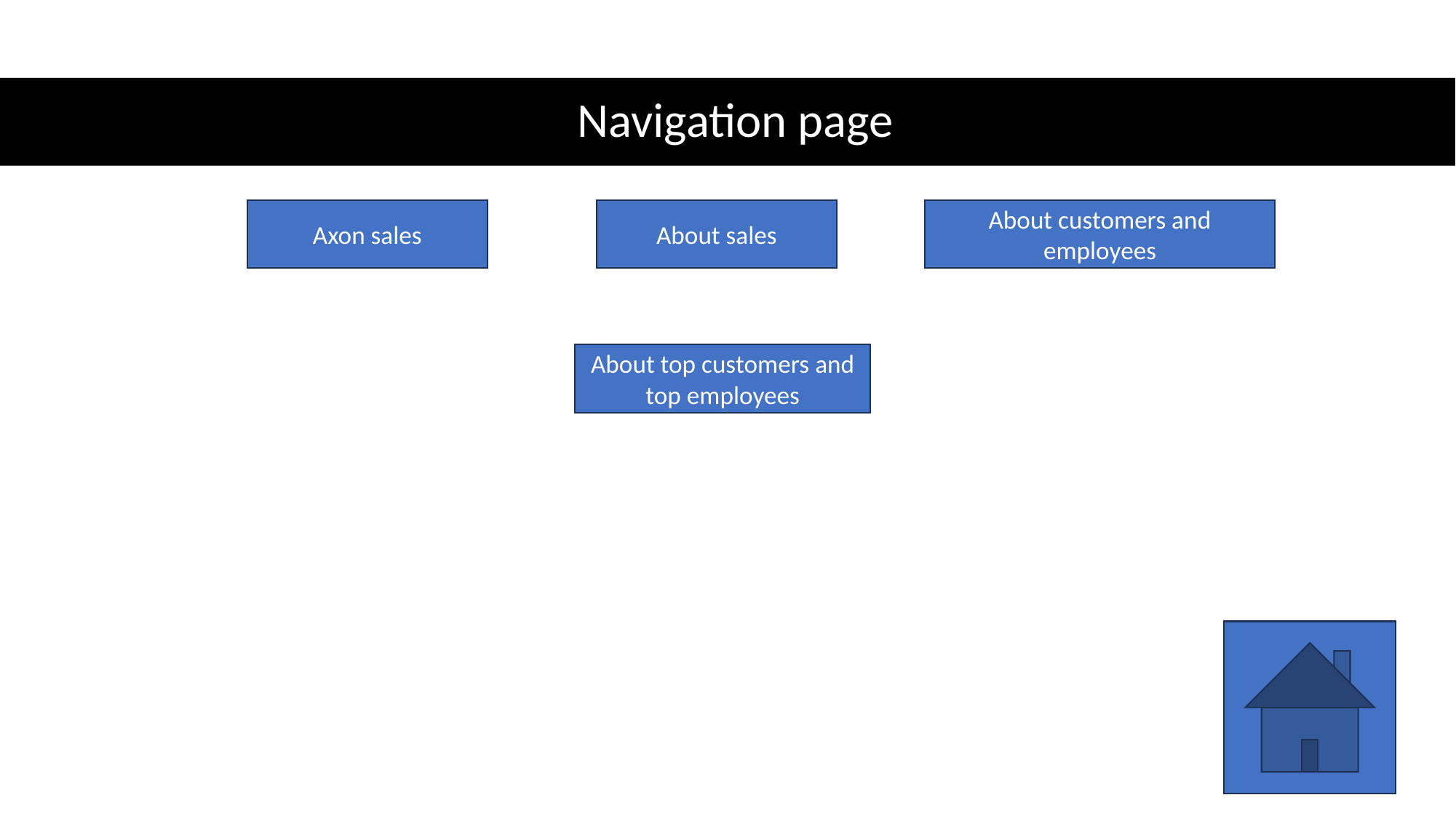

# Navigation page

About customers and employees
Axon sales
About sales
About top customers and top employees